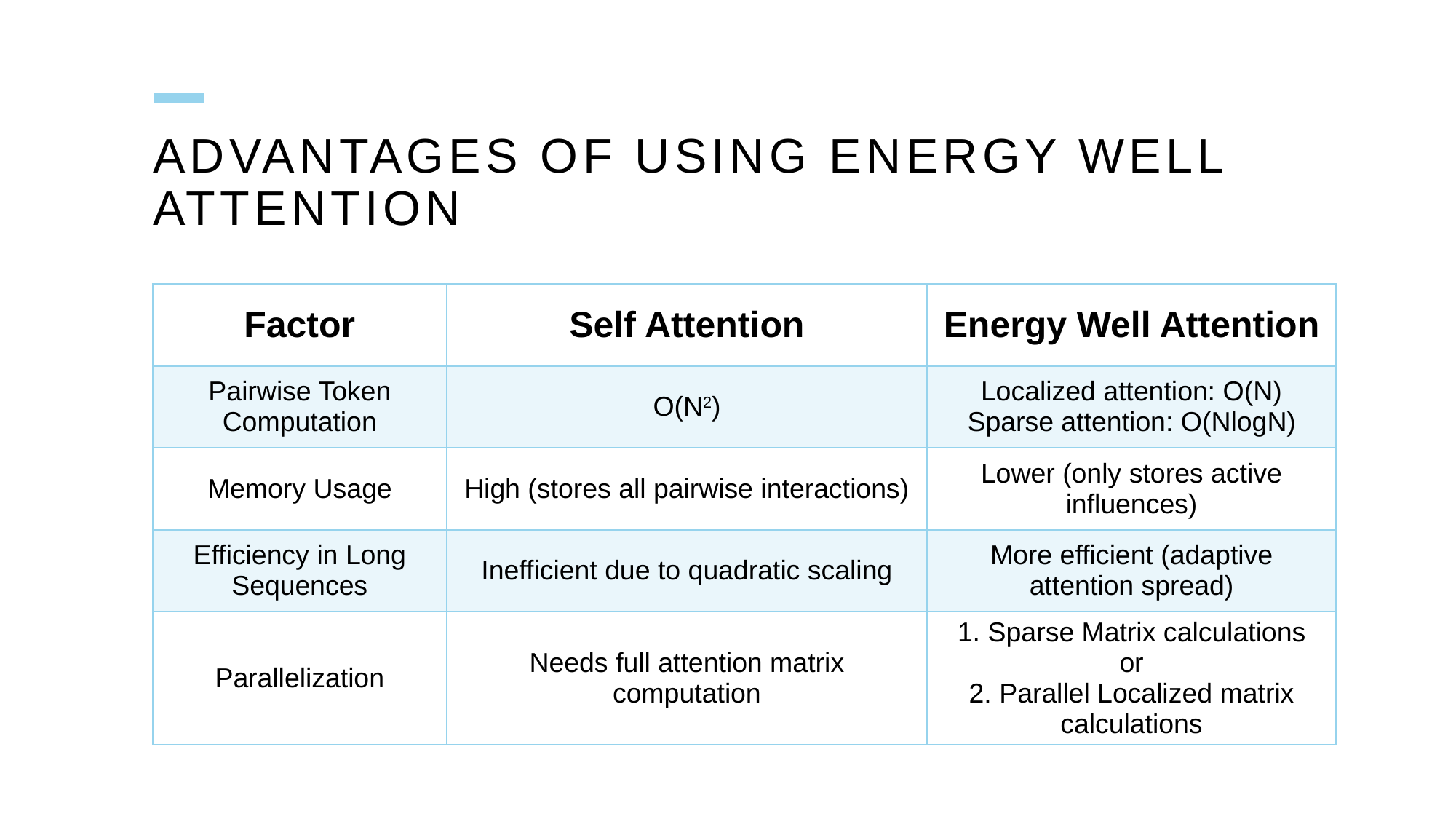

# Advantages of using energy well attention
| Factor | Self Attention | Energy Well Attention |
| --- | --- | --- |
| Pairwise Token Computation | O(N2) | Localized attention: O(N) Sparse attention: O(NlogN) |
| Memory Usage | High (stores all pairwise interactions) | Lower (only stores active influences) |
| Efficiency in Long Sequences | Inefficient due to quadratic scaling | More efficient (adaptive attention spread) |
| Parallelization | Needs full attention matrix computation | 1. Sparse Matrix calculations or 2. Parallel Localized matrix calculations |